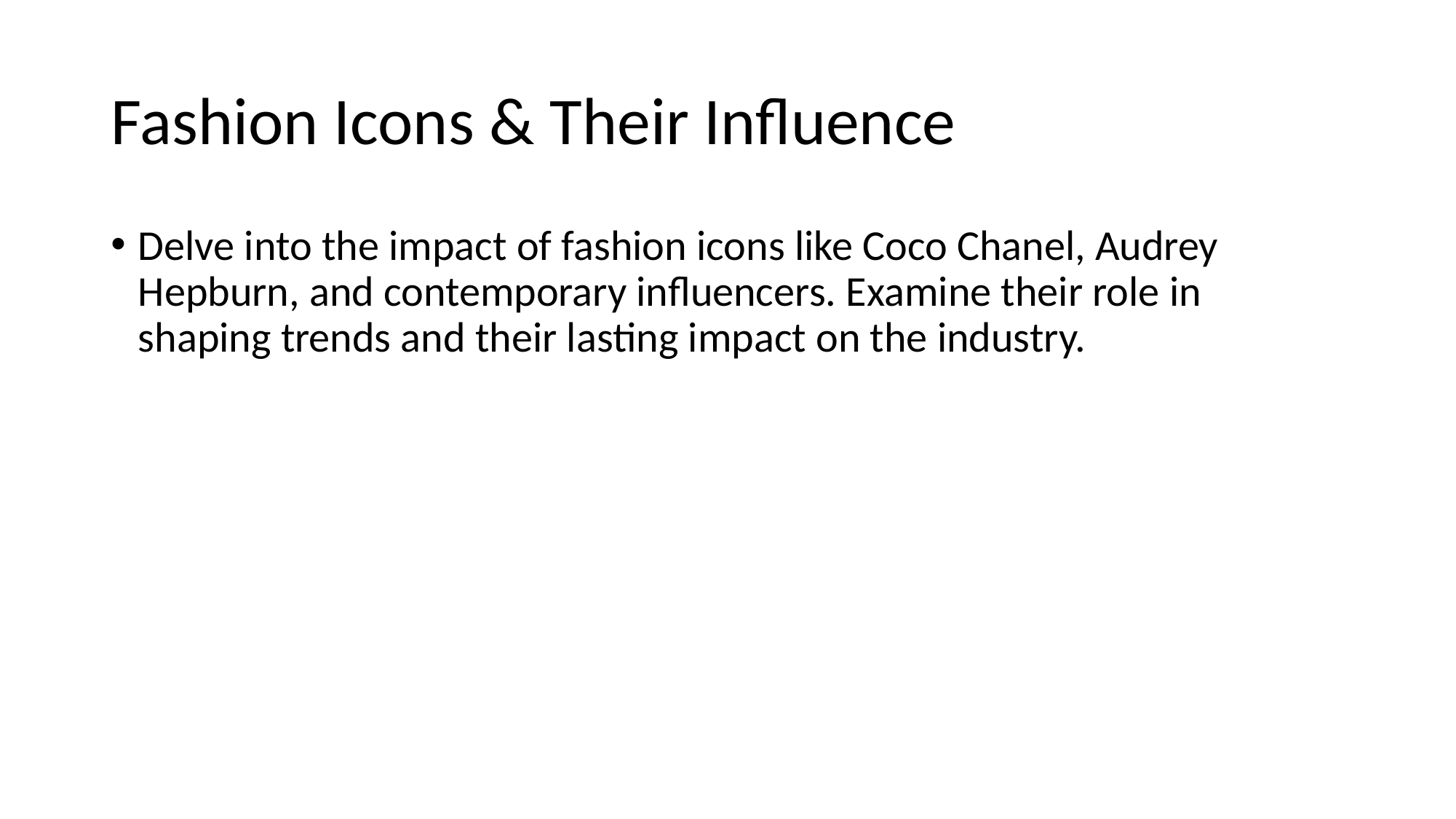

# Fashion Icons & Their Influence
Delve into the impact of fashion icons like Coco Chanel, Audrey Hepburn, and contemporary influencers. Examine their role in shaping trends and their lasting impact on the industry.